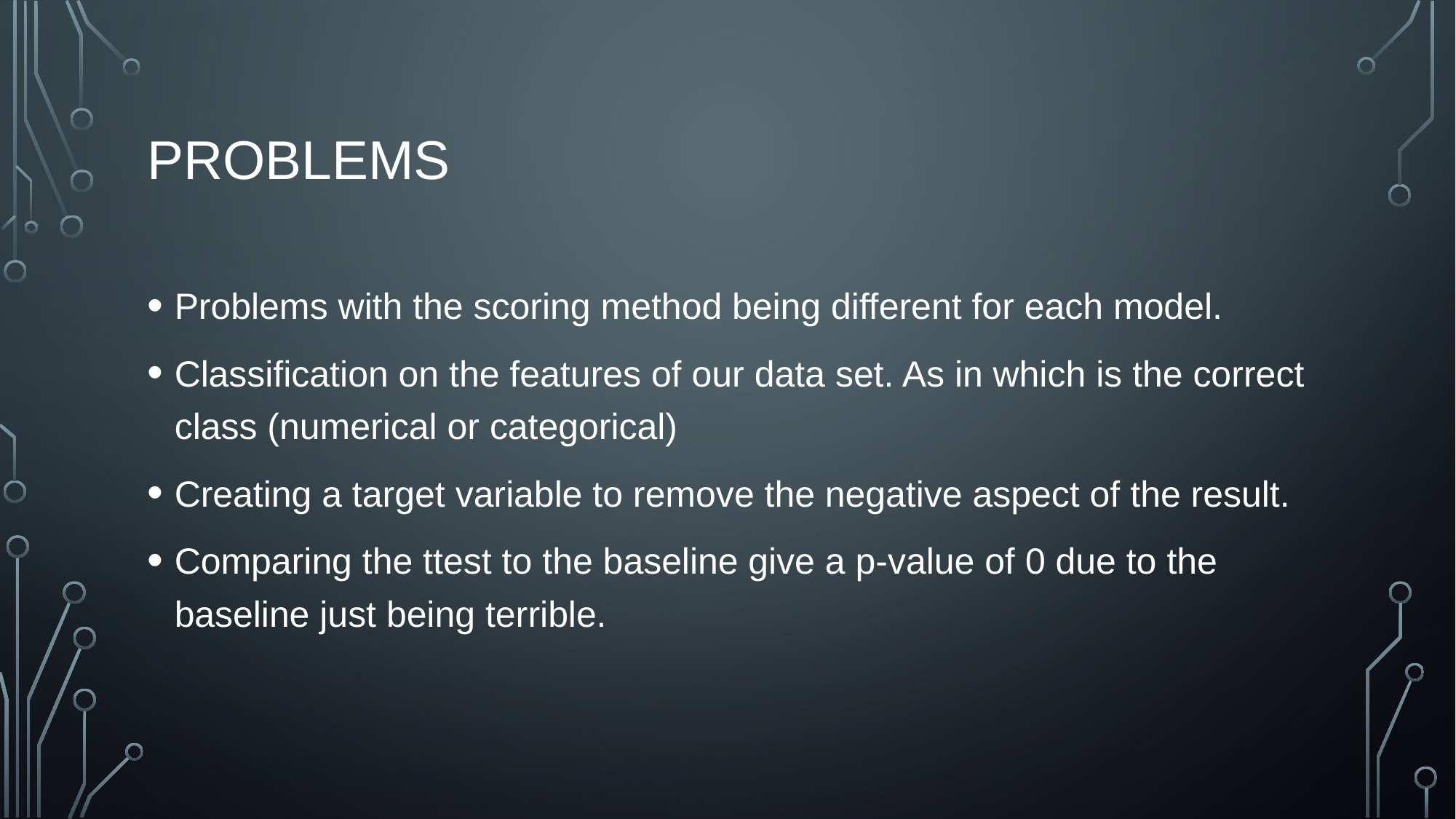

# Problems
Problems with the scoring method being different for each model.
Classification on the features of our data set. As in which is the correct class (numerical or categorical)
Creating a target variable to remove the negative aspect of the result.
Comparing the ttest to the baseline give a p-value of 0 due to the baseline just being terrible.